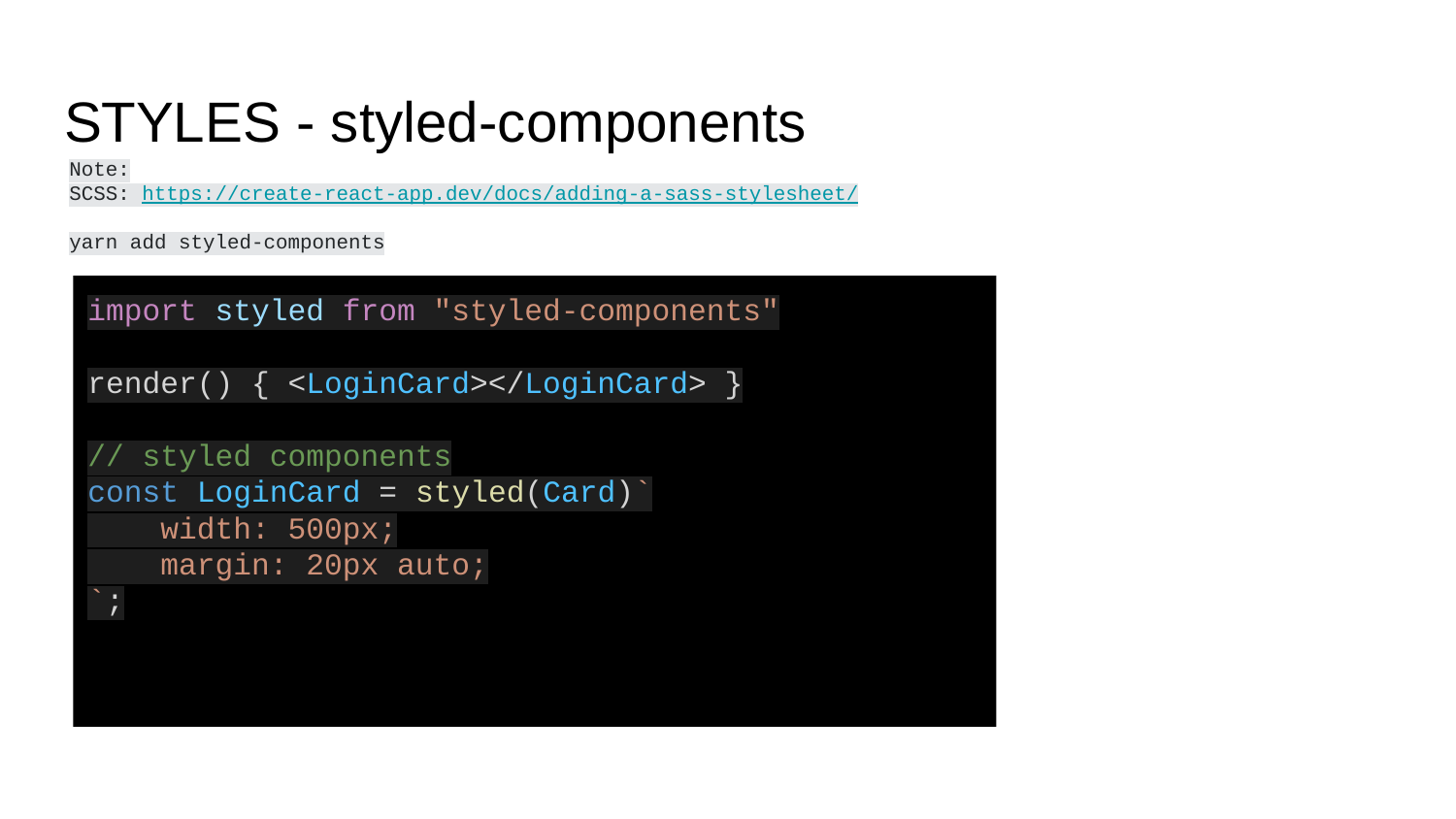

# STYLES - styled-components

Note:
SCSS: https://create-react-app.dev/docs/adding-a-sass-stylesheet/

yarn add styled-components
import styled from "styled-components"

render() { <LoginCard></LoginCard> }

// styled components
const LoginCard = styled(Card)`
    width: 500px;
    margin: 20px auto;
`;